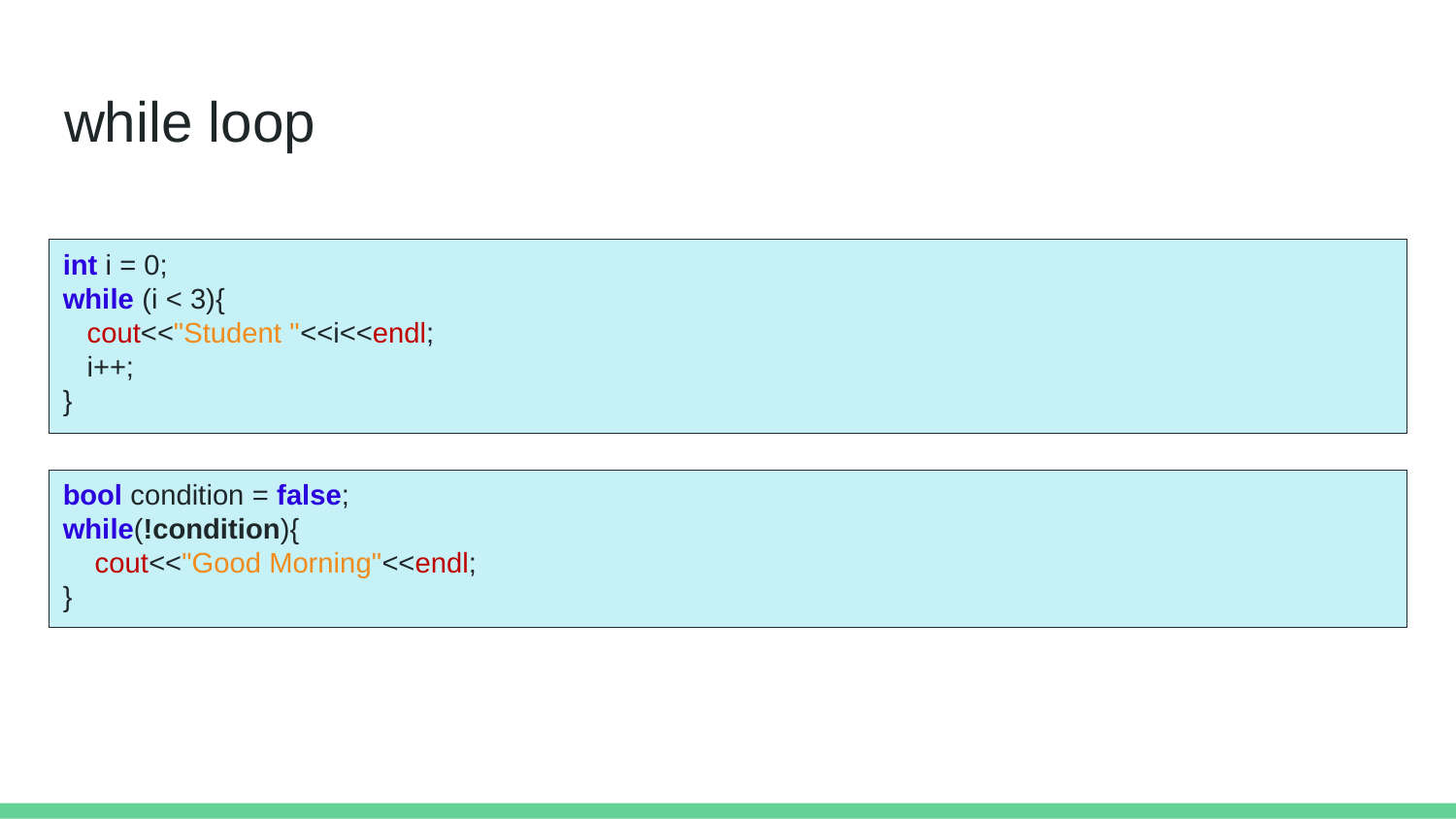

# while loop
int i = 0;
while (i < 3){
   cout<<"Student "<<i<<endl;
   i++;
}
bool condition = false;
while(!condition){
    cout<<"Good Morning"<<endl;
}